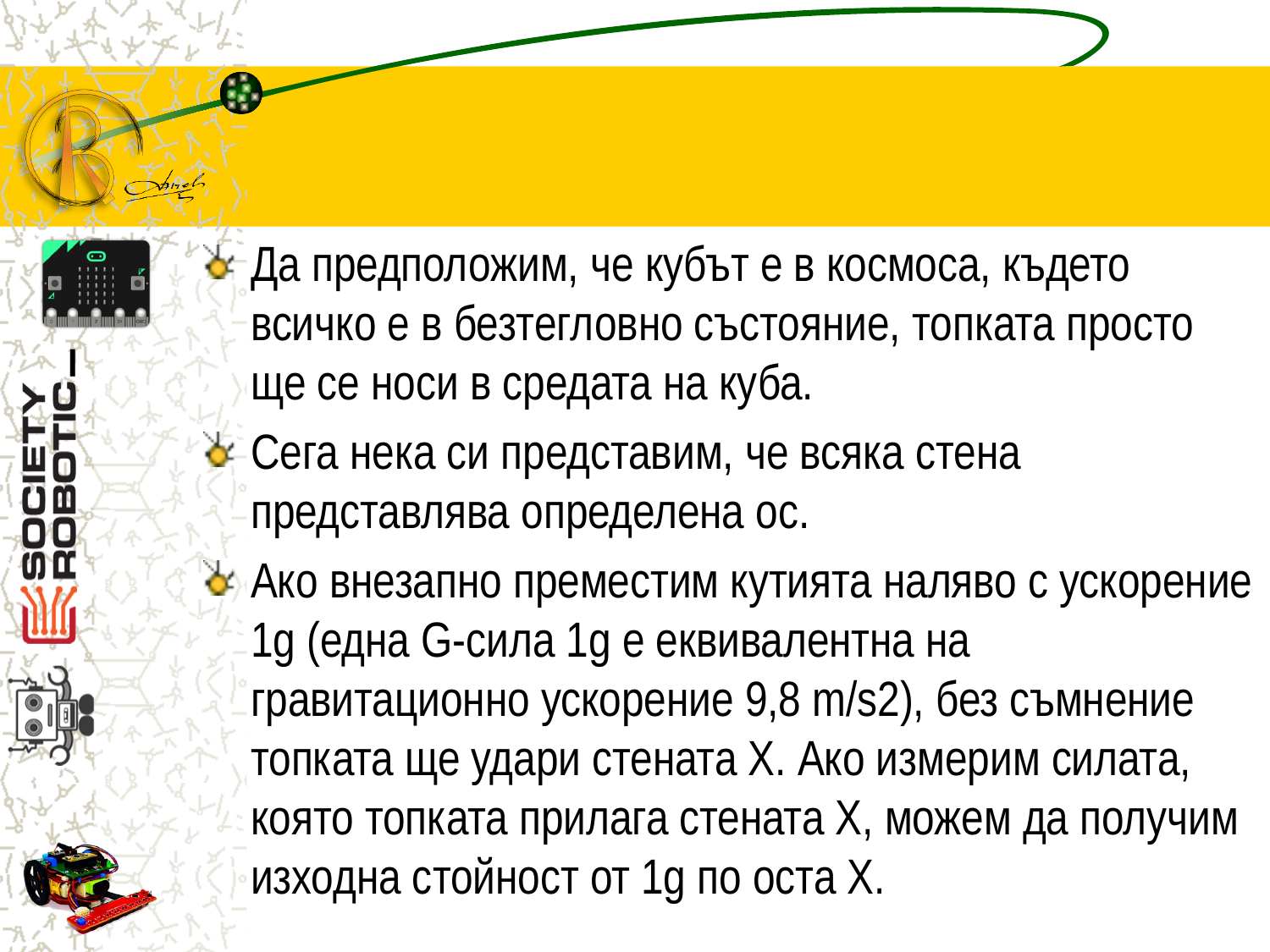

Да предположим, че кубът е в космоса, където всичко е в безтегловно състояние, топката просто ще се носи в средата на куба.
Сега нека си представим, че всяка стена представлява определена ос.
Ако внезапно преместим кутията наляво с ускорение 1g (една G-сила 1g е еквивалентна на гравитационно ускорение 9,8 m/s2), без съмнение топката ще удари стената X. Ако измерим силата, която топката прилага стената X, можем да получим изходна стойност от 1g по оста X.